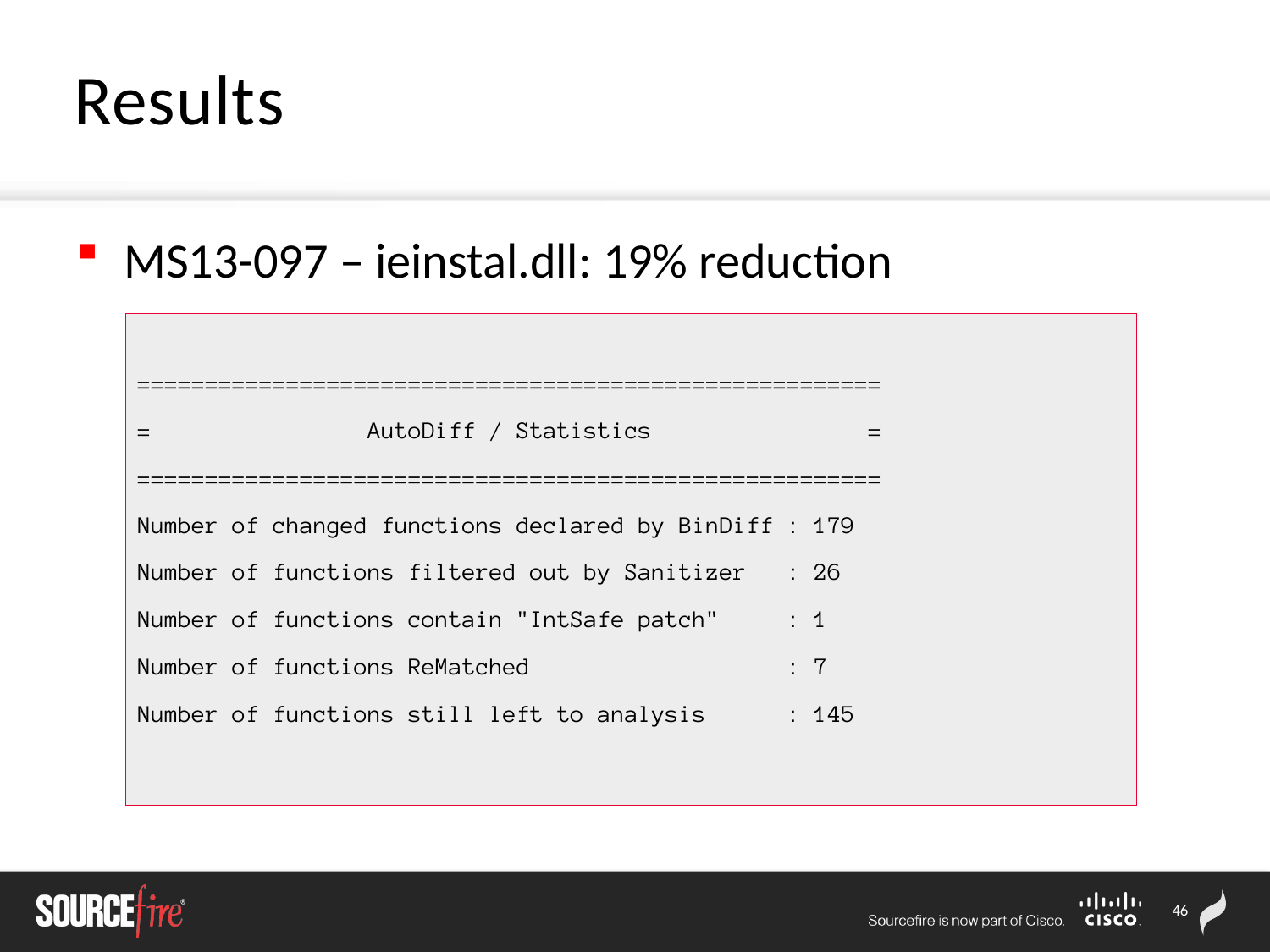

# Results
MS13-097 – ieinstal.dll: 19% reduction

=======================================================
=                AutoDiff / Statistics                =
=======================================================
Number of changed functions declared by BinDiff : 179
Number of functions filtered out by Sanitizer   : 26
Number of functions contain "IntSafe patch"     : 1
Number of functions ReMatched                   : 7
Number of functions still left to analysis      : 145